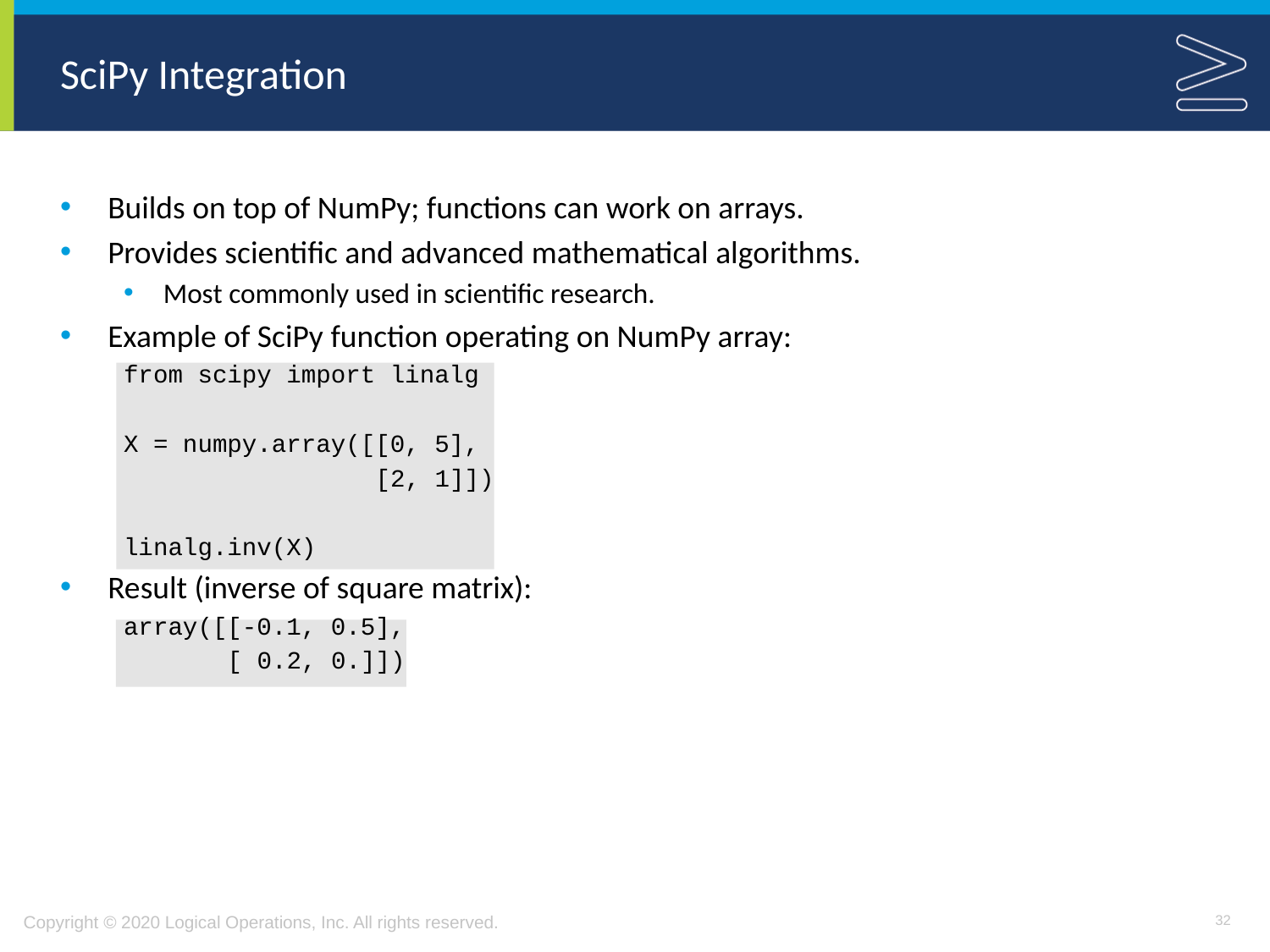

# SciPy Integration
Builds on top of NumPy; functions can work on arrays.
Provides scientific and advanced mathematical algorithms.
Most commonly used in scientific research.
Example of SciPy function operating on NumPy array:
from scipy import linalg

X = numpy.array([[0, 5],
                 [2, 1]])

linalg.inv(X)
Result (inverse of square matrix):
array([[-0.1, 0.5],
       [ 0.2, 0.]])

32